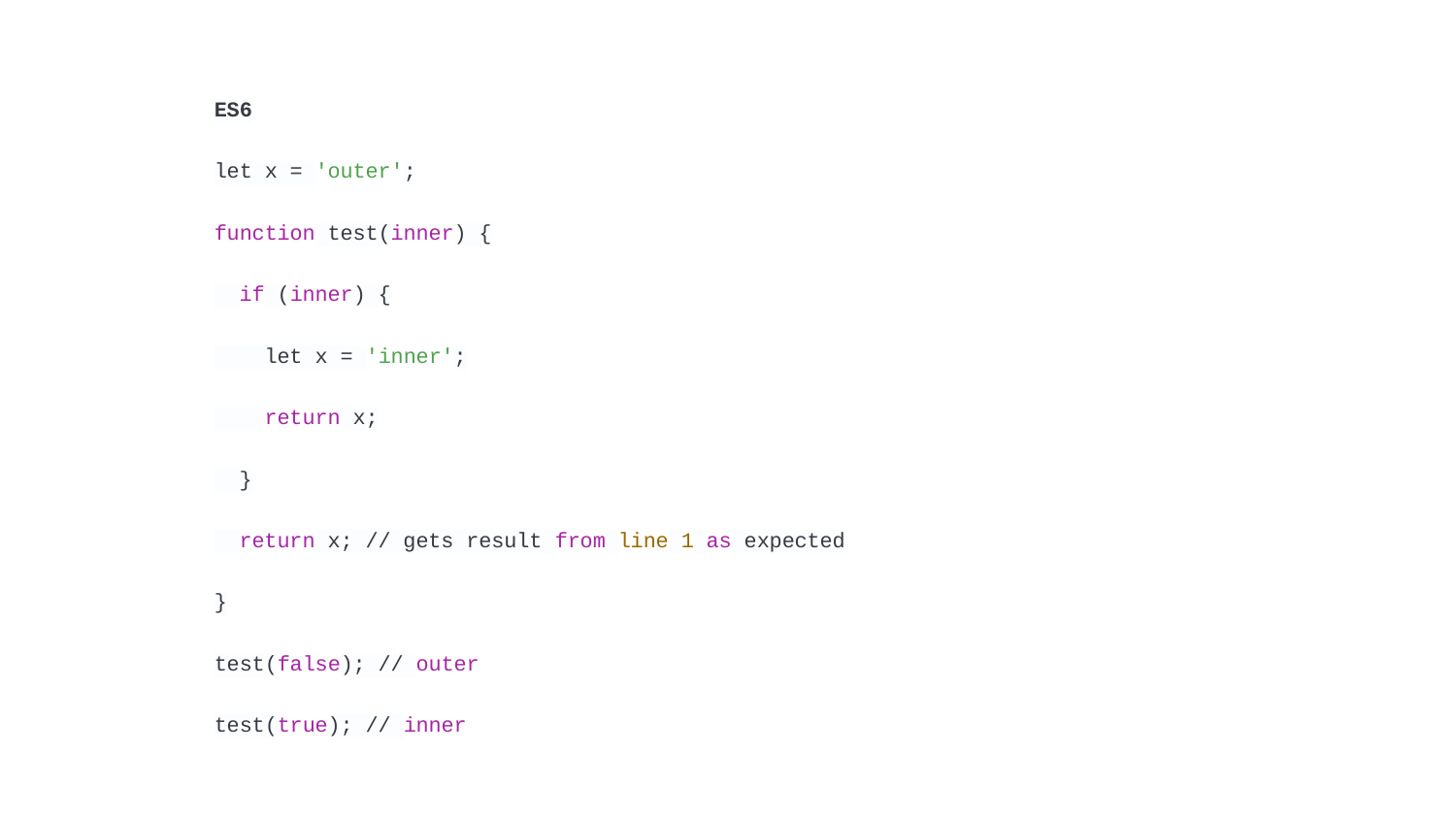

ES6
let x = 'outer';
function test(inner) {
  if (inner) {
    let x = 'inner';
    return x;
  }
  return x; // gets result from line 1 as expected
}
test(false); // outer
test(true); // inner